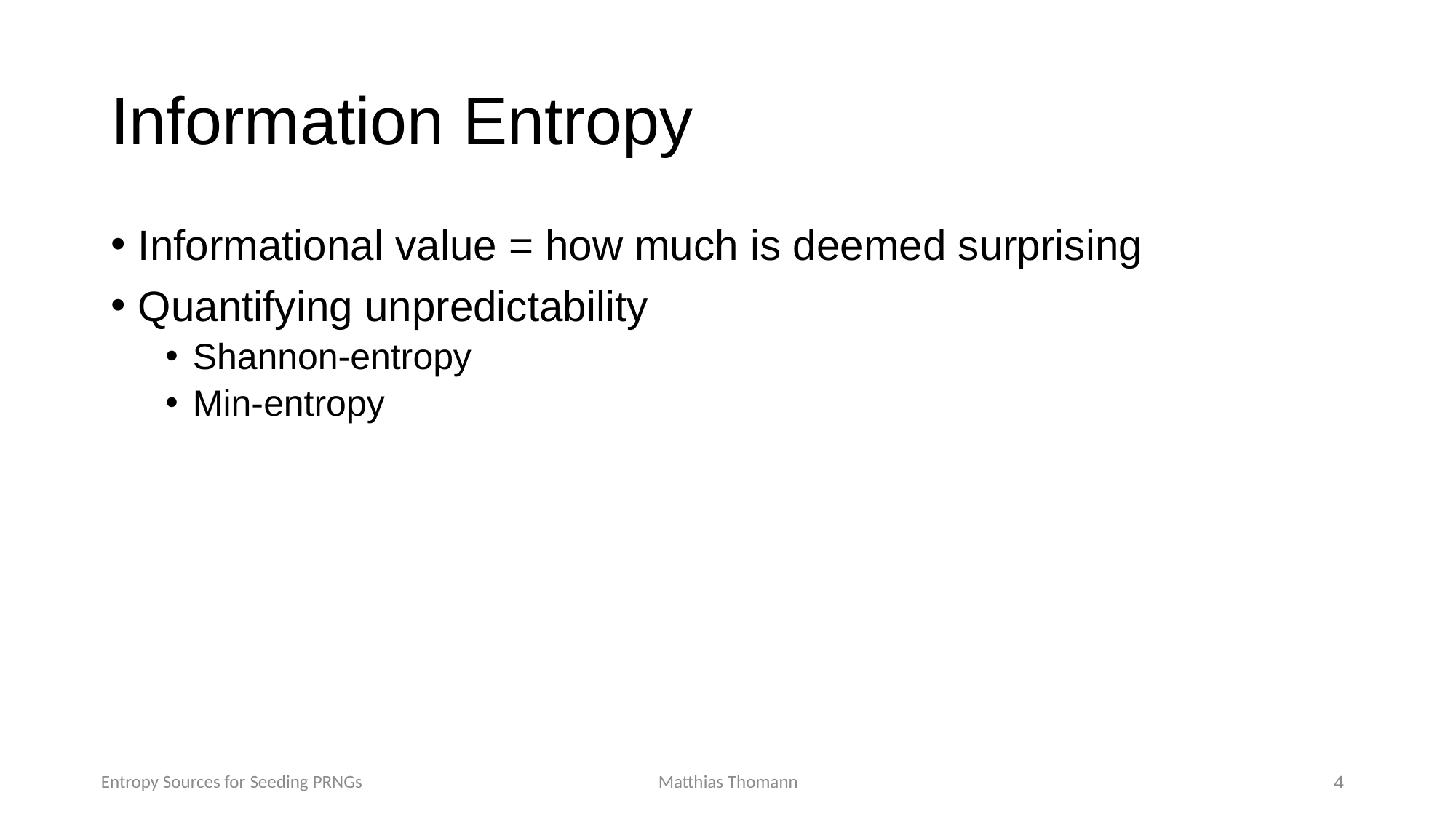

# Information Entropy
Informational value = how much is deemed surprising
Quantifying unpredictability
Shannon-entropy
Min-entropy